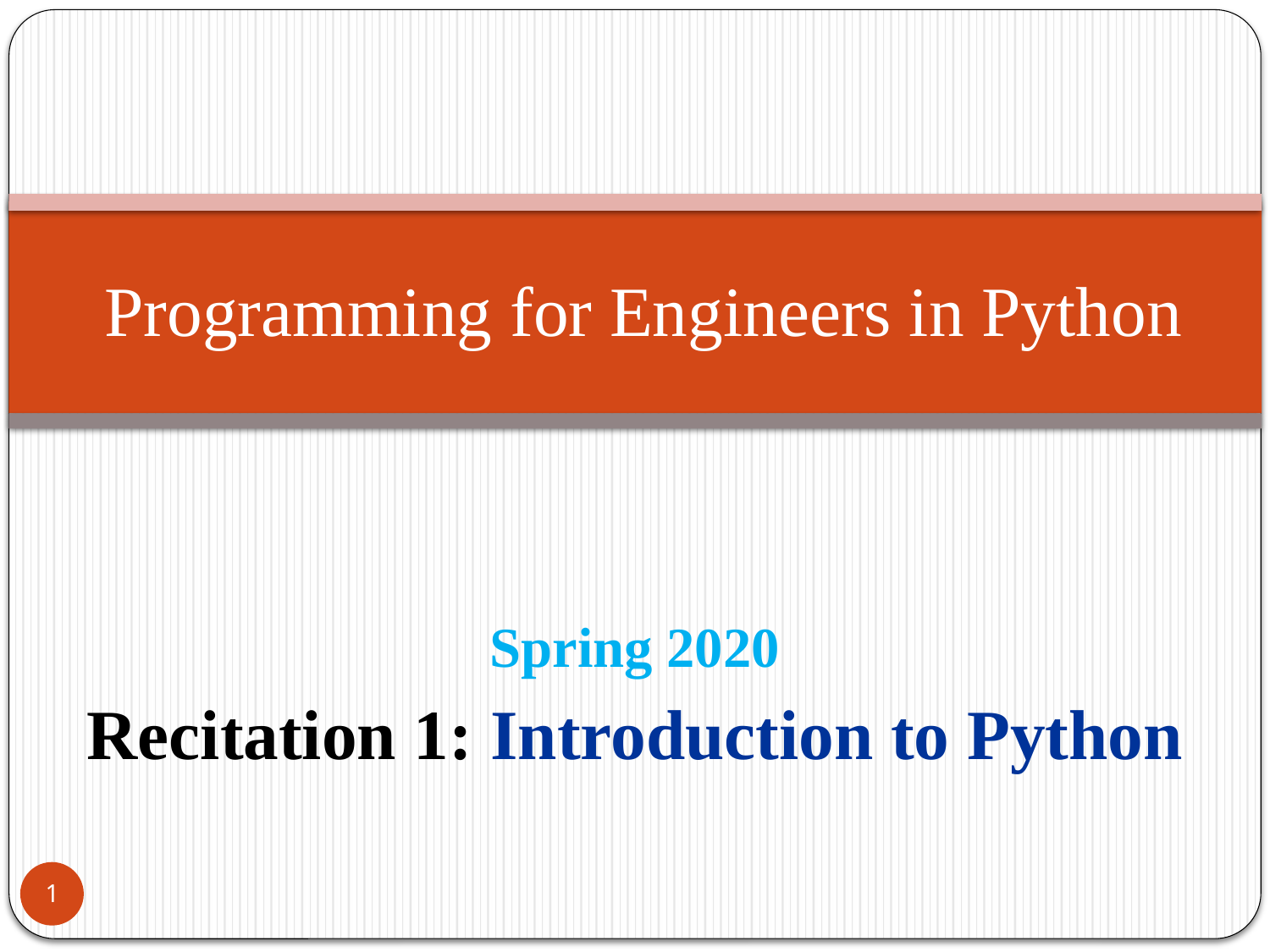

# Programming for Engineers in Python

Spring 2020
Recitation 1: Introduction to Python
1